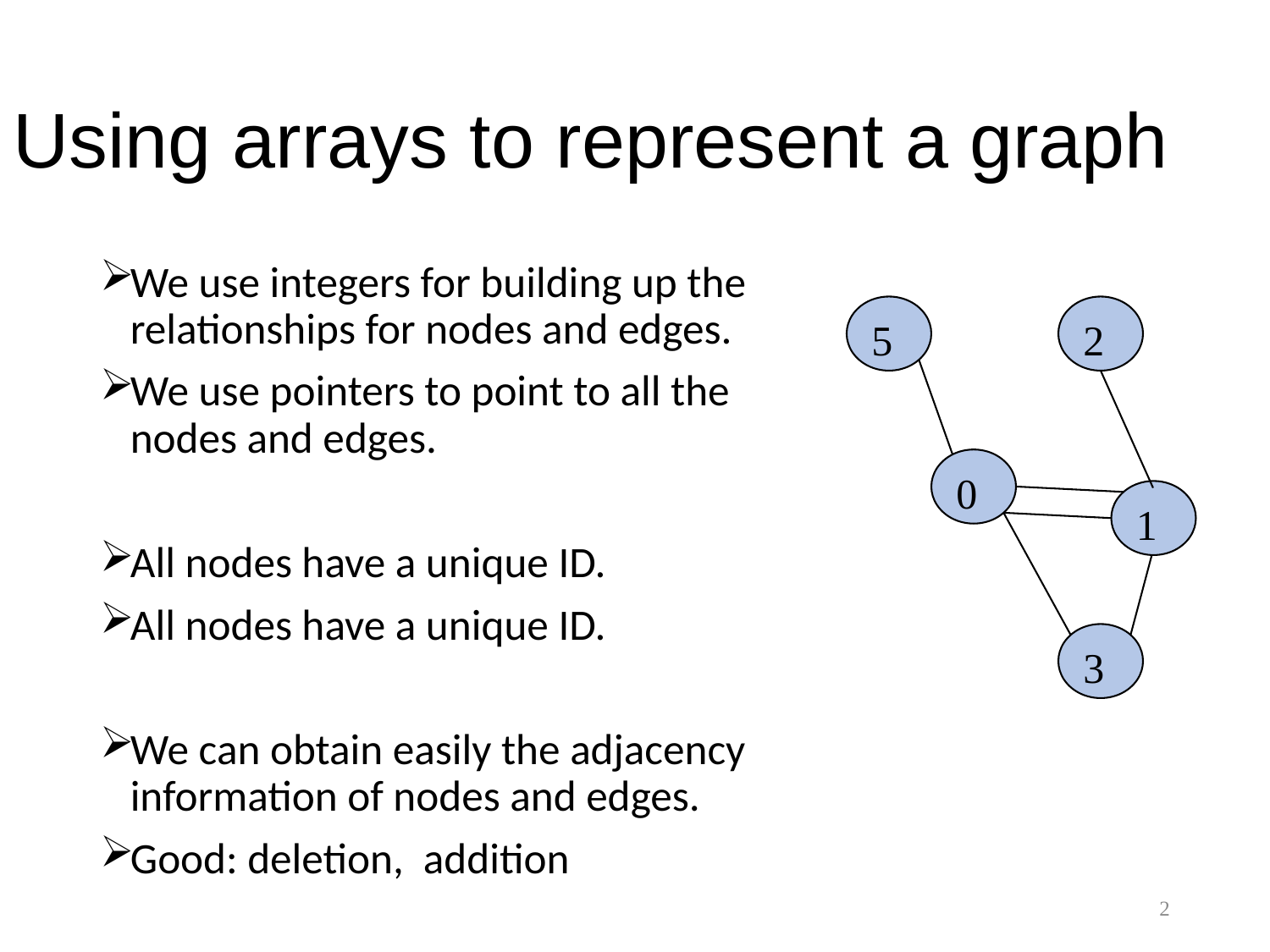

# Using arrays to represent a graph
We use integers for building up the relationships for nodes and edges.
We use pointers to point to all the nodes and edges.

All nodes have a unique ID.
All nodes have a unique ID.

We can obtain easily the adjacency information of nodes and edges.
Good: deletion,  addition
5
2
0
1
3
2